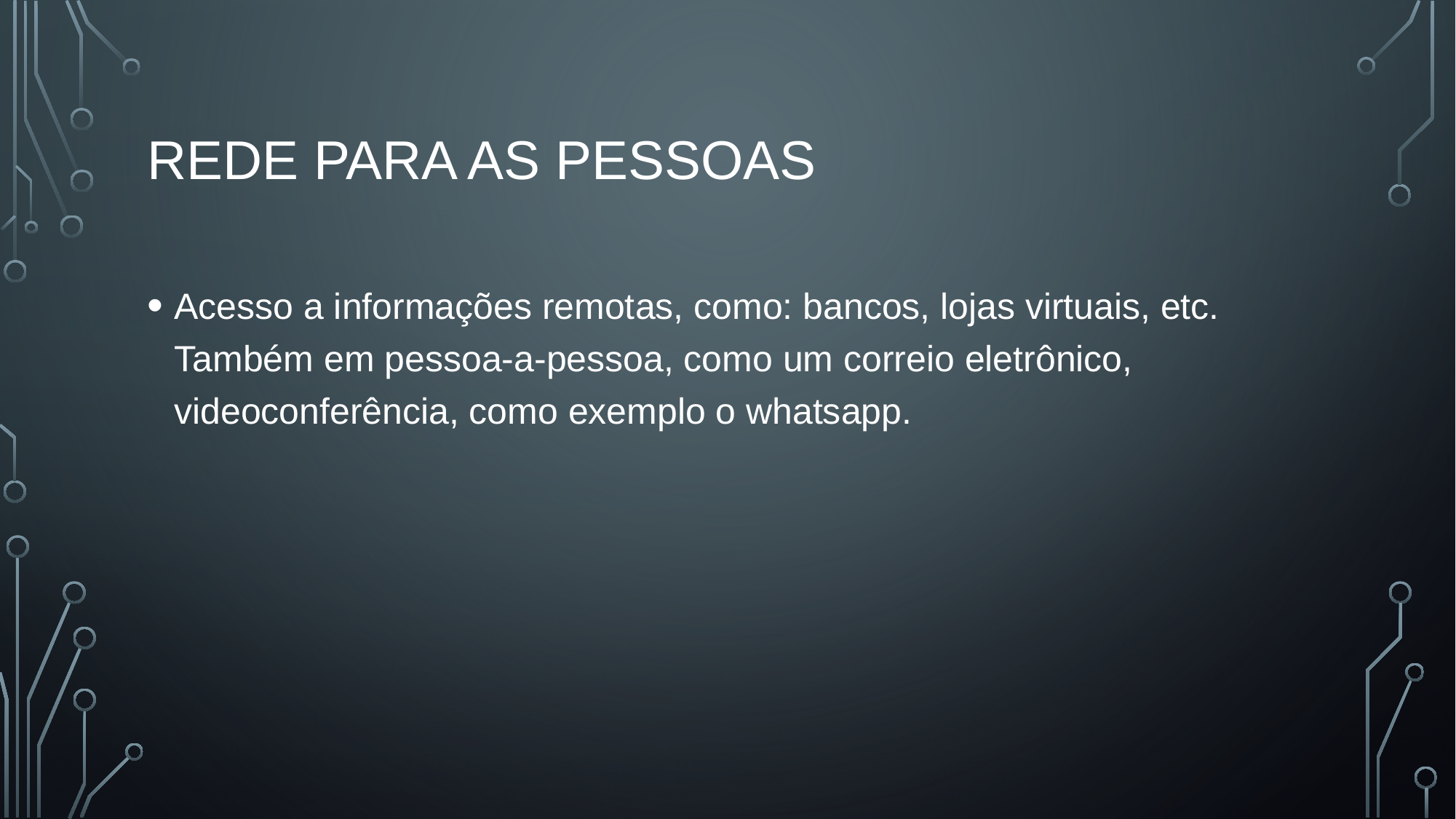

# Rede para as pessoas
Acesso a informações remotas, como: bancos, lojas virtuais, etc. Também em pessoa-a-pessoa, como um correio eletrônico, videoconferência, como exemplo o whatsapp.